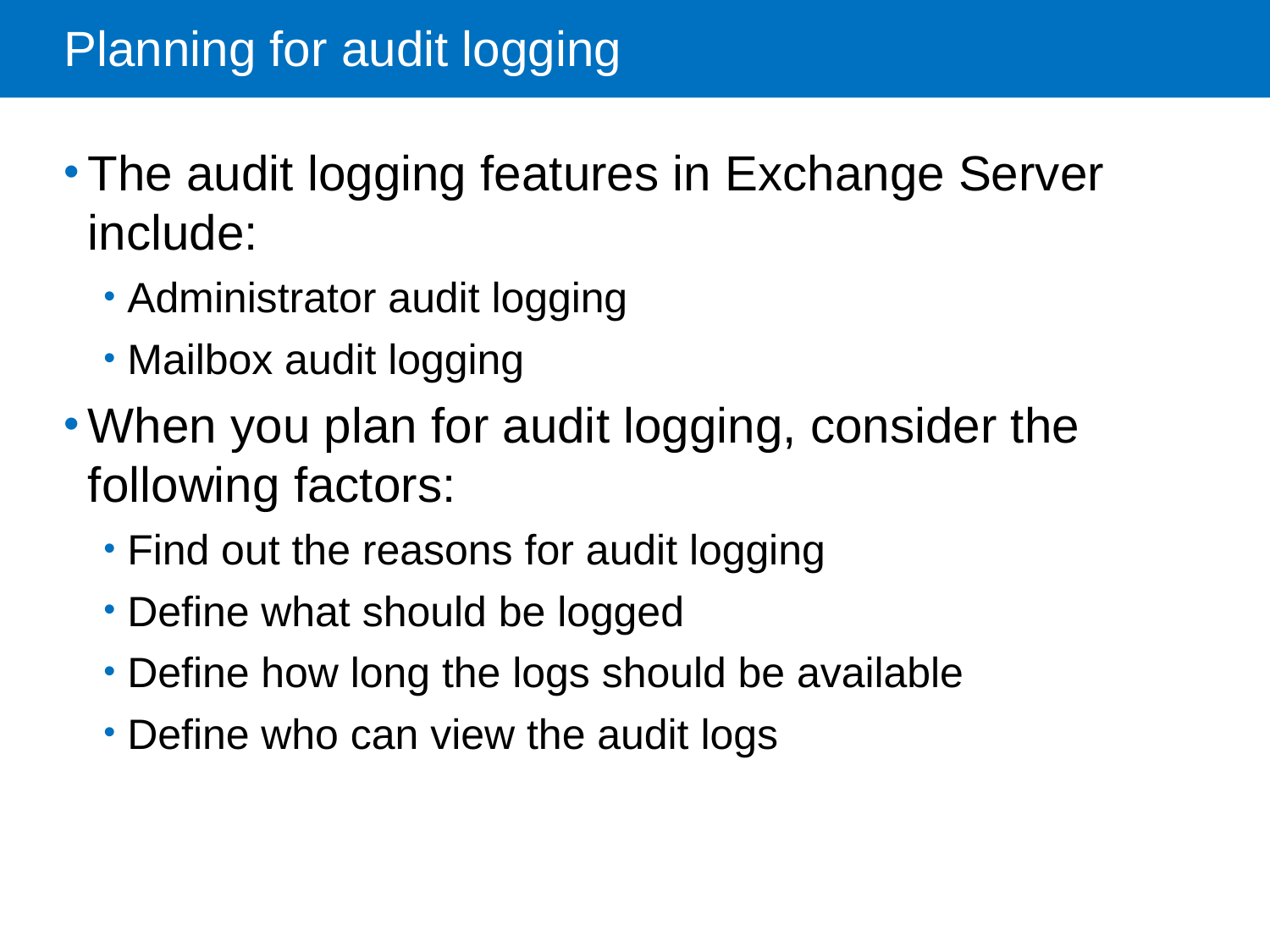

# Planning for audit logging
The audit logging features in Exchange Server include:
Administrator audit logging
Mailbox audit logging
When you plan for audit logging, consider the following factors:
Find out the reasons for audit logging
Define what should be logged
Define how long the logs should be available
Define who can view the audit logs